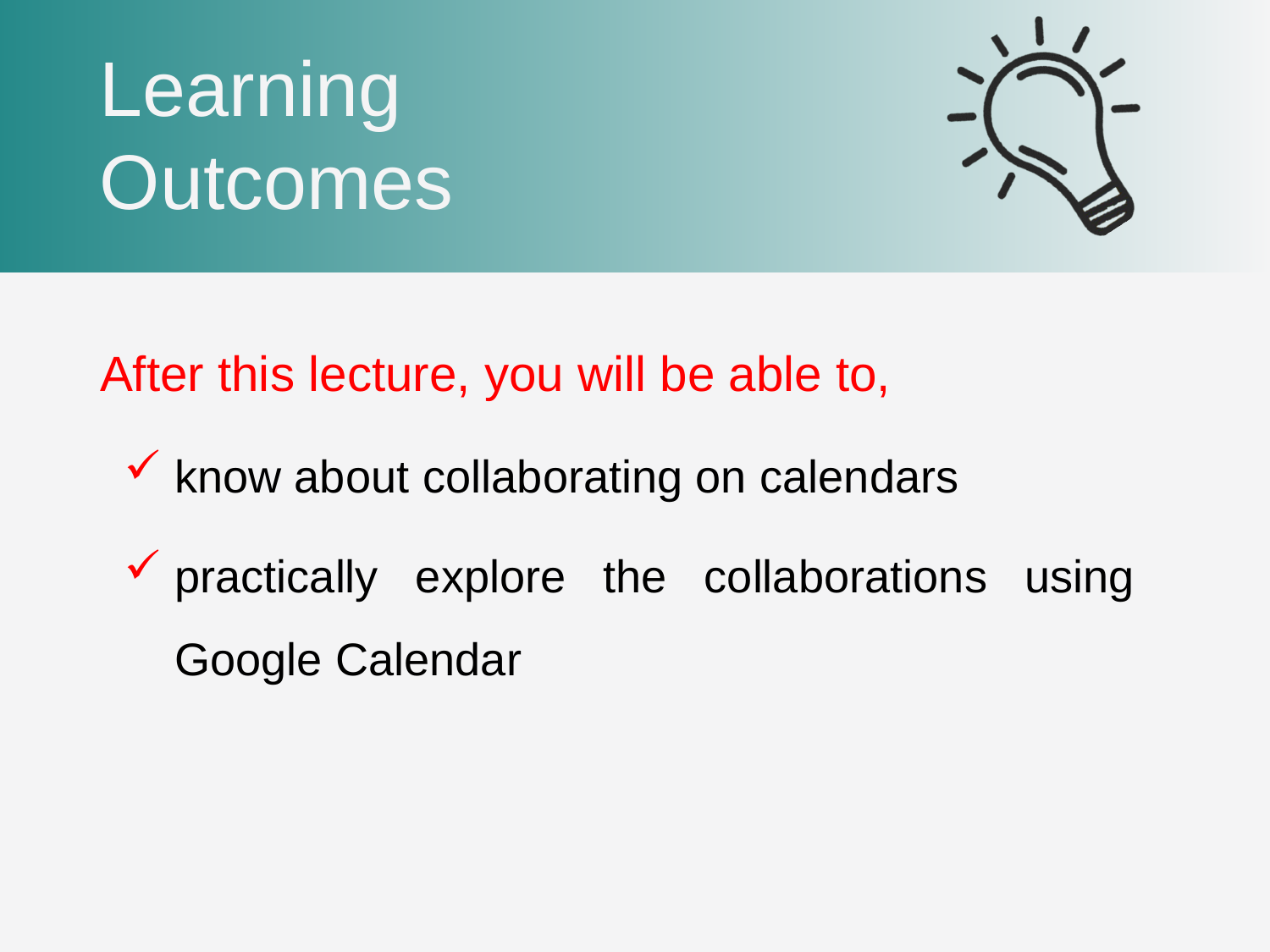

After this lecture, you will be able to,
know about collaborating on calendars
practically explore the collaborations using Google Calendar